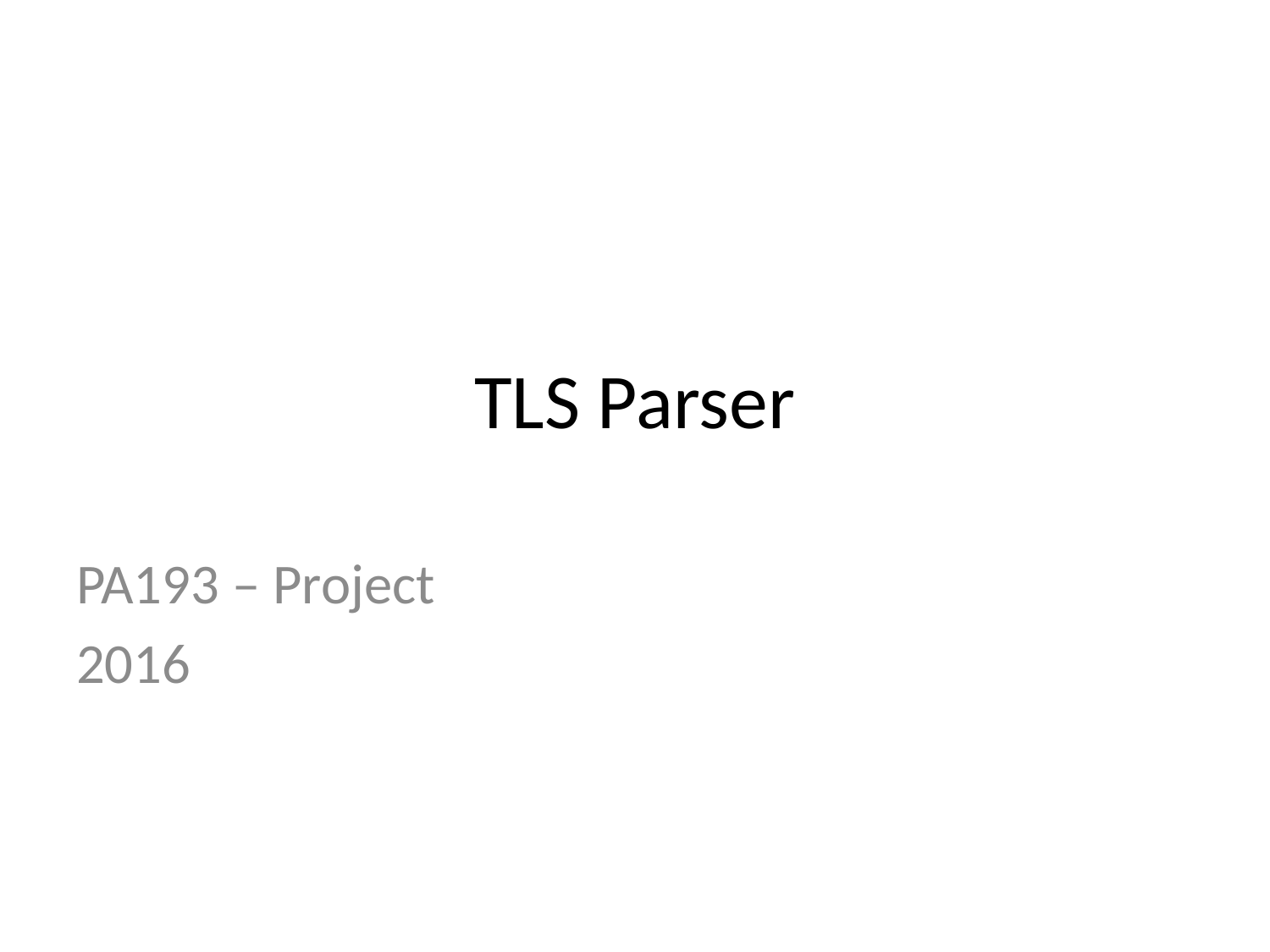

# TLS Parser
PA193 – Project
2016